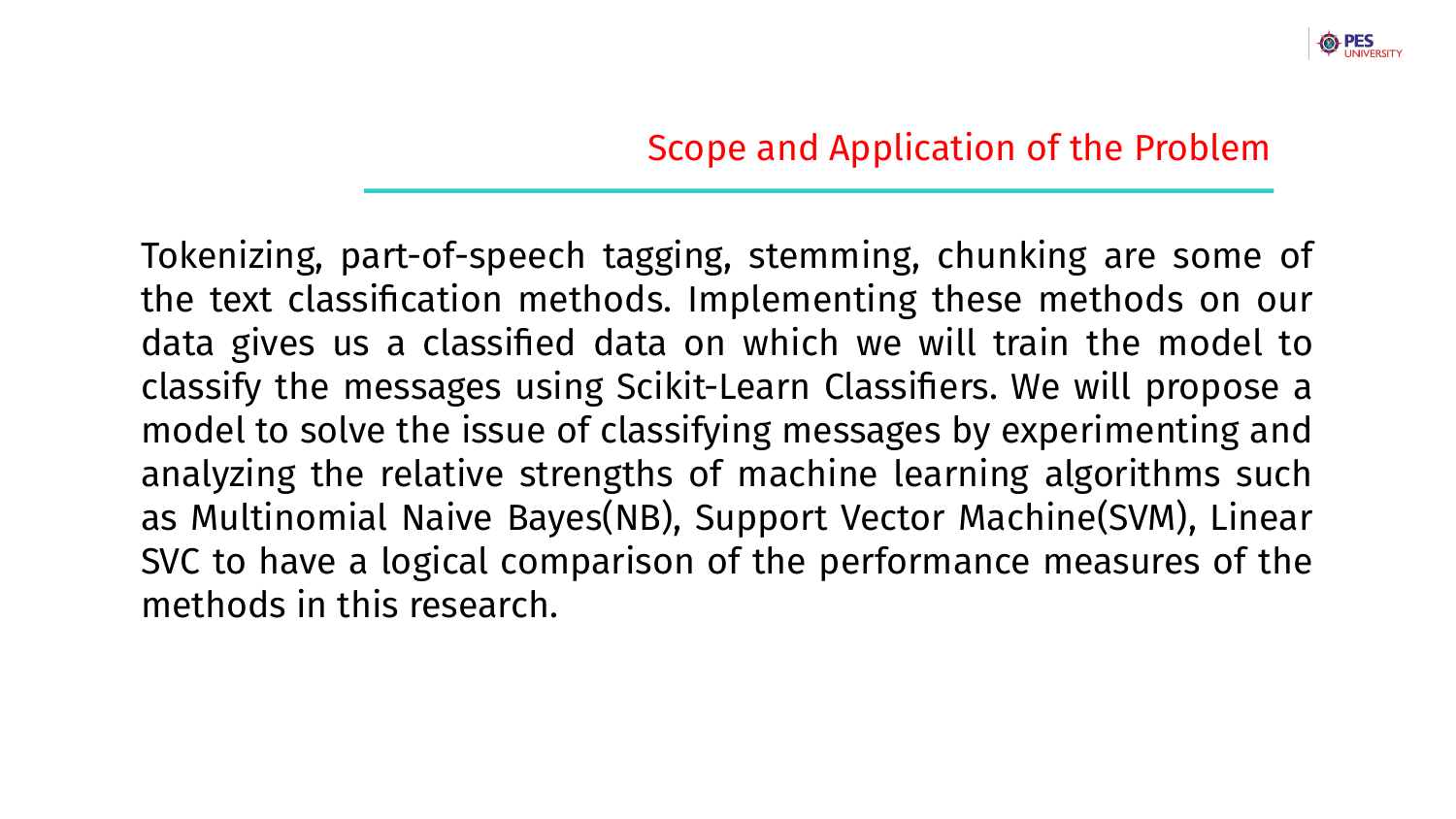

Scope and Application of the Problem

Tokenizing, part-of-speech tagging, stemming, chunking are some of the text classification methods. Implementing these methods on our data gives us a classified data on which we will train the model to classify the messages using Scikit-Learn Classifiers. We will propose a model to solve the issue of classifying messages by experimenting and analyzing the relative strengths of machine learning algorithms such as Multinomial Naive Bayes(NB), Support Vector Machine(SVM), Linear SVC to have a logical comparison of the performance measures of the methods in this research.